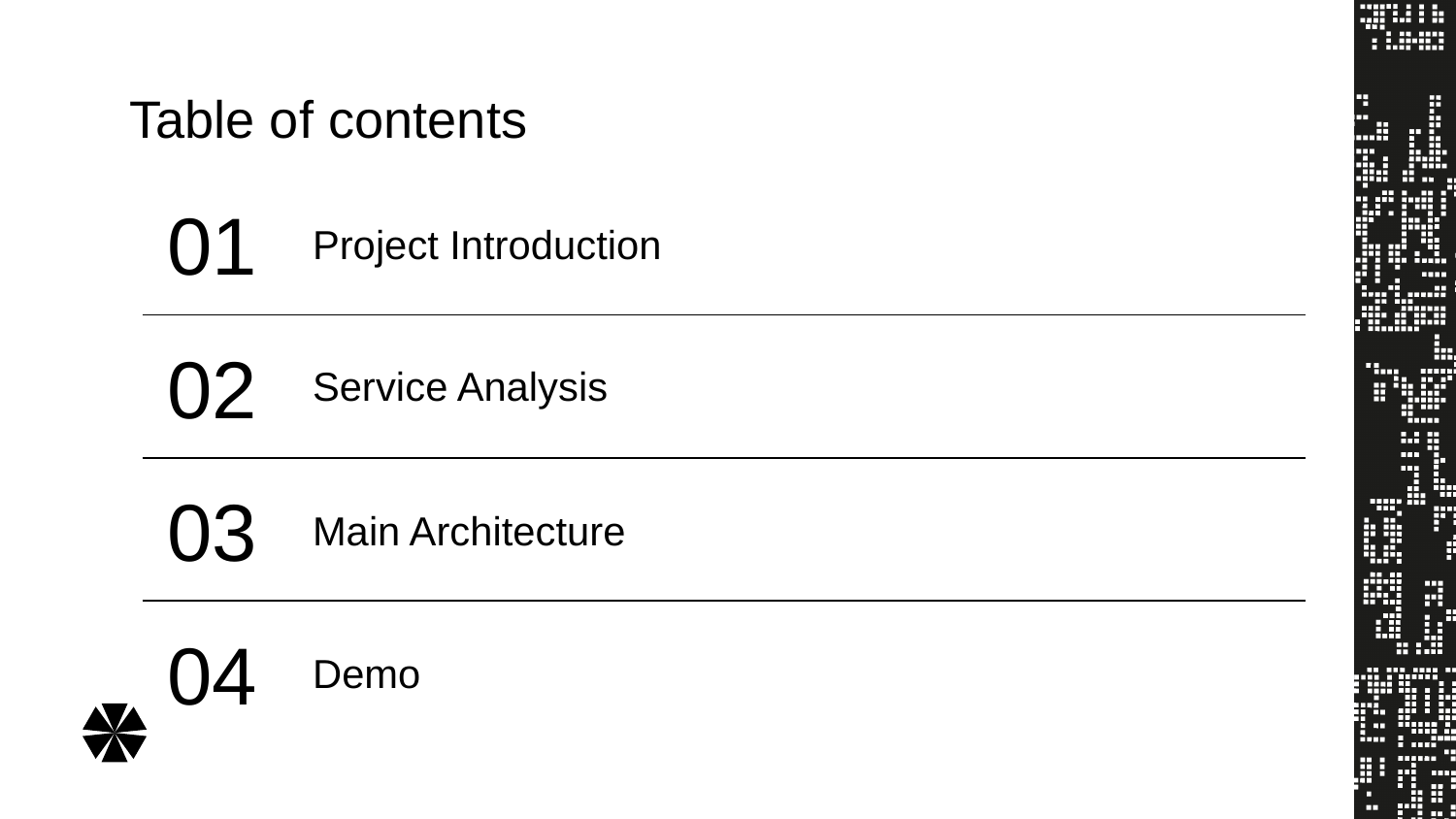

# Table of contents
01
Project Introduction
02
Service Analysis
03
Main Architecture
04
Demo